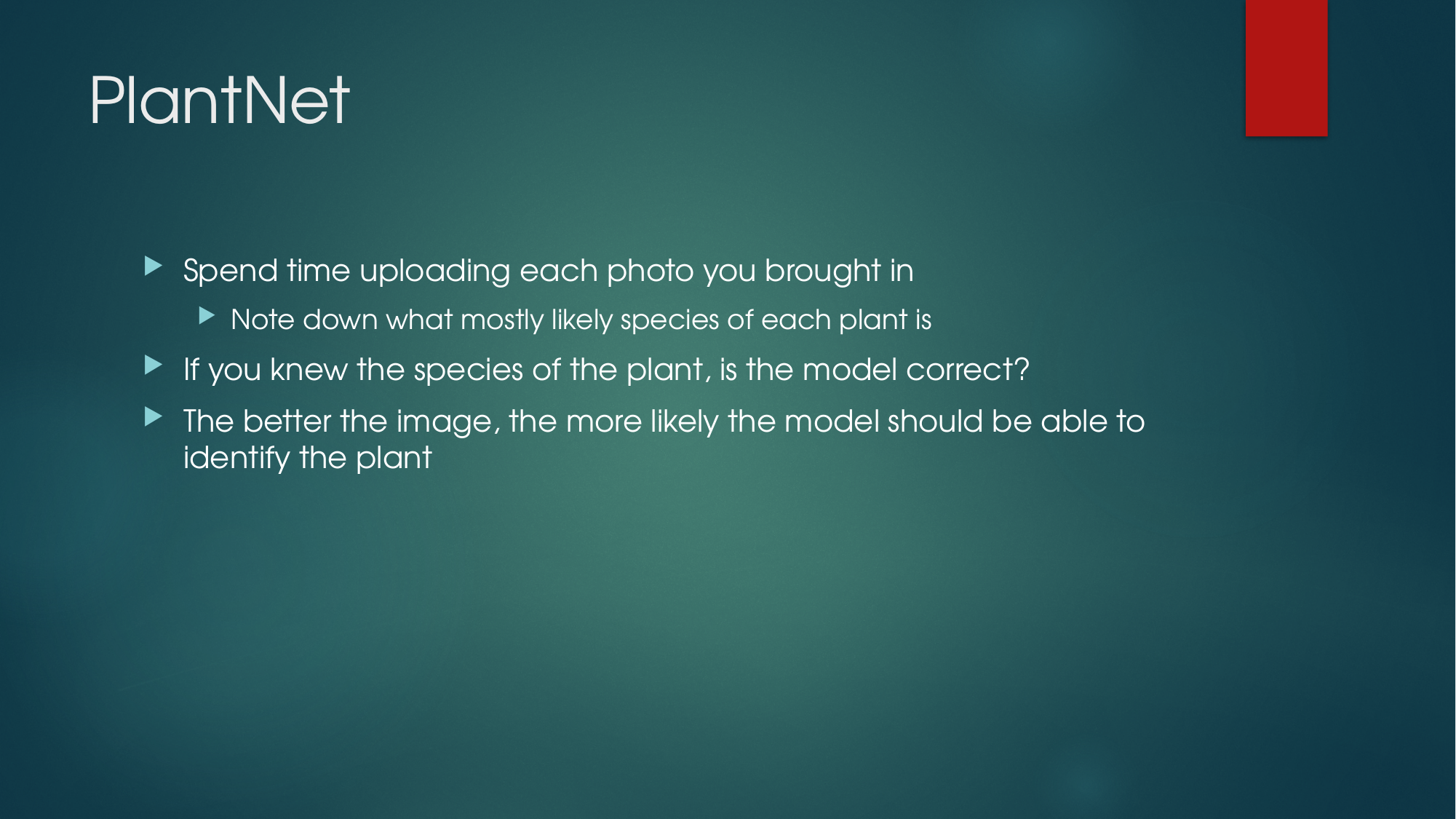

# PlantNet
Spend time uploading each photo you brought in
Note down what mostly likely species of each plant is
If you knew the species of the plant, is the model correct?
The better the image, the more likely the model should be able to identify the plant